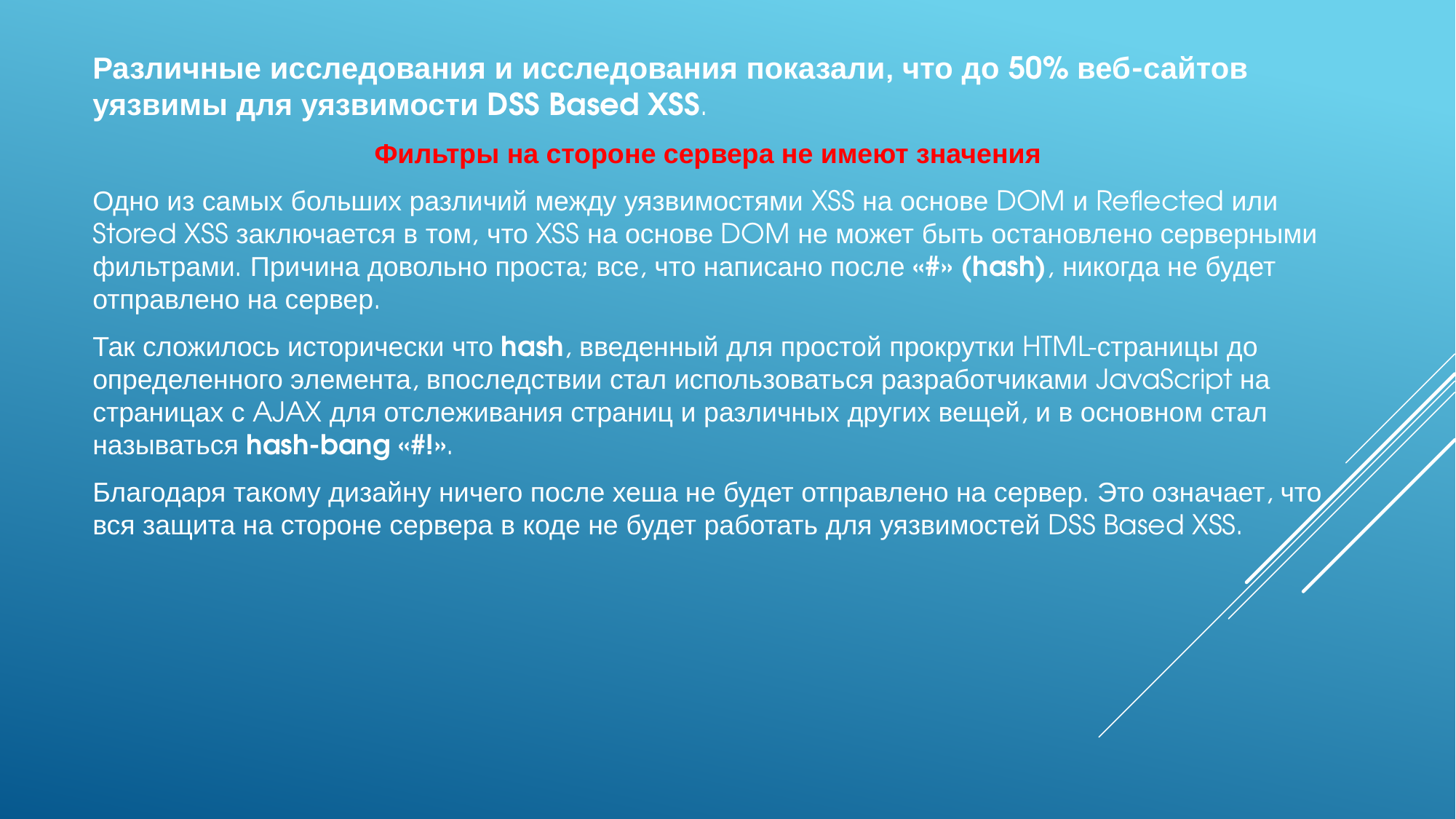

Различные исследования и исследования показали, что до 50% веб-сайтов уязвимы для уязвимости DSS Based XSS.
Фильтры на стороне сервера не имеют значения
Одно из самых больших различий между уязвимостями XSS на основе DOM и Reflected или Stored XSS заключается в том, что XSS на основе DOM не может быть остановлено серверными фильтрами. Причина довольно проста; все, что написано после «#» (hash), никогда не будет отправлено на сервер.
Так сложилось исторически что hash, введенный для простой прокрутки HTML-страницы до определенного элемента, впоследствии стал использоваться разработчиками JavaScript на страницах с AJAX для отслеживания страниц и различных других вещей, и в основном стал называться hash-bang «#!».
Благодаря такому дизайну ничего после хеша не будет отправлено на сервер. Это означает, что вся защита на стороне сервера в коде не будет работать для уязвимостей DSS Based XSS.